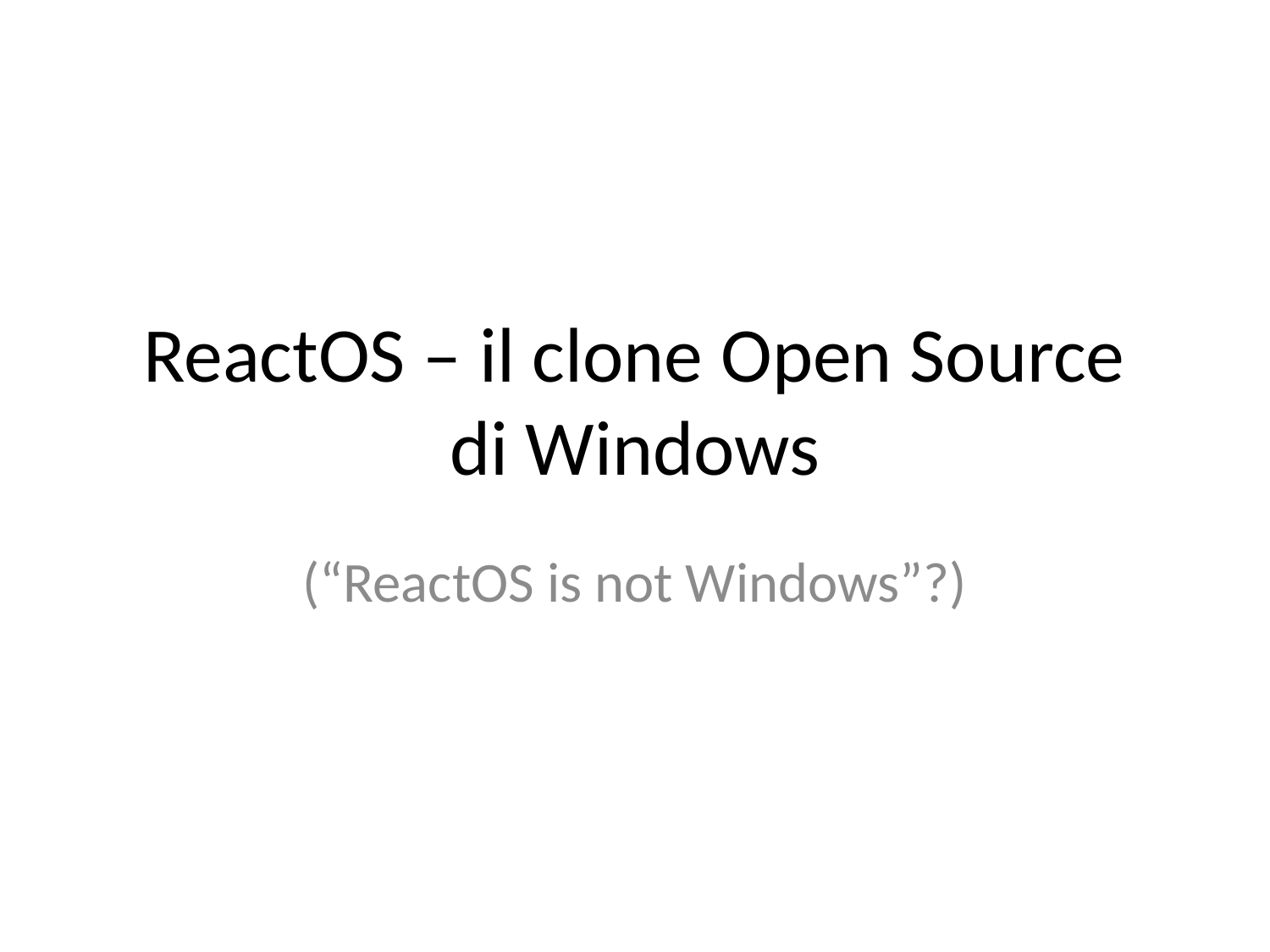

# ReactOS – il clone Open Source di Windows
(“ReactOS is not Windows”?)